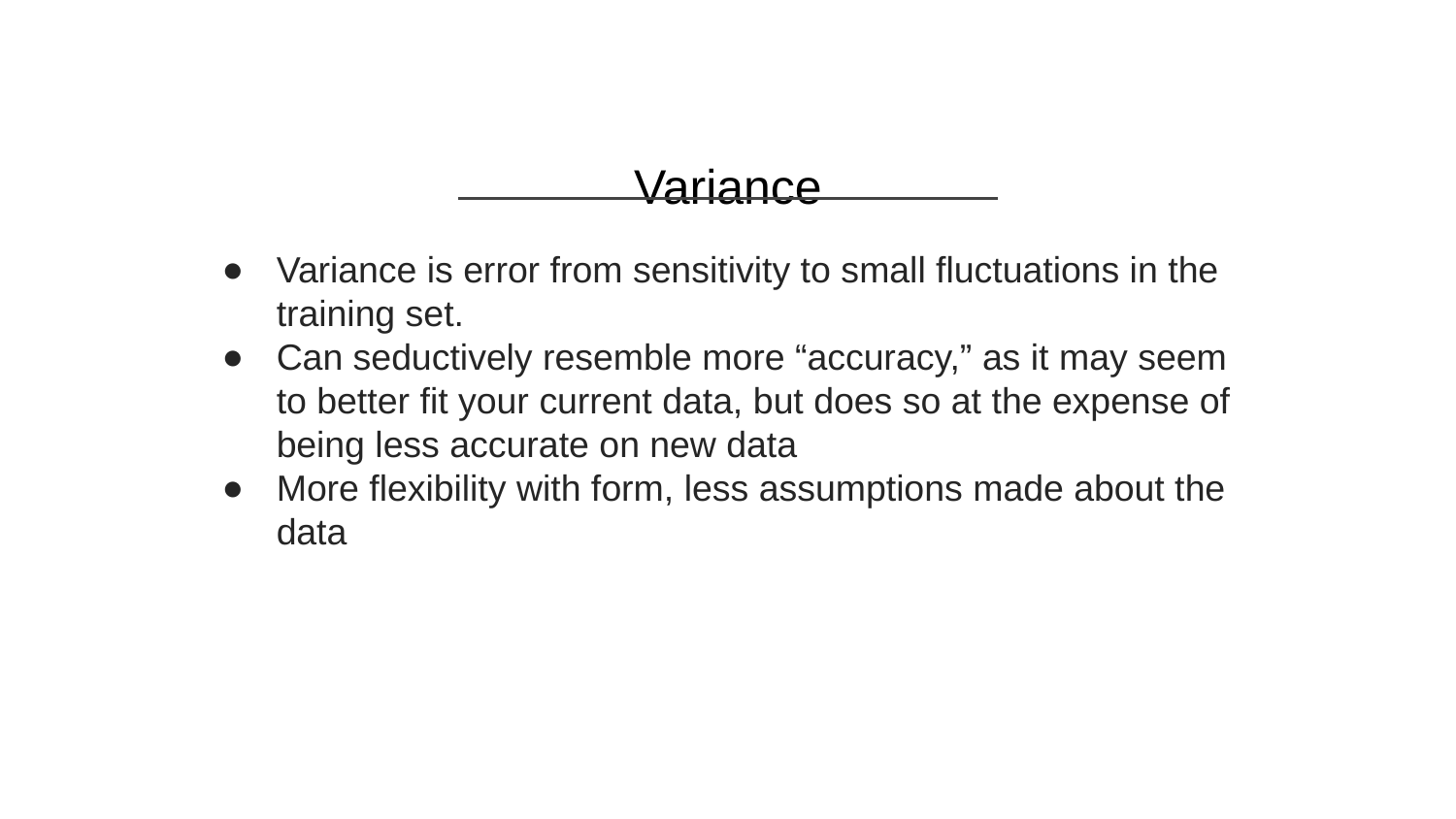

Variance
Variance is error from sensitivity to small fluctuations in the training set.
Can seductively resemble more “accuracy,” as it may seem to better fit your current data, but does so at the expense of being less accurate on new data
More flexibility with form, less assumptions made about the data